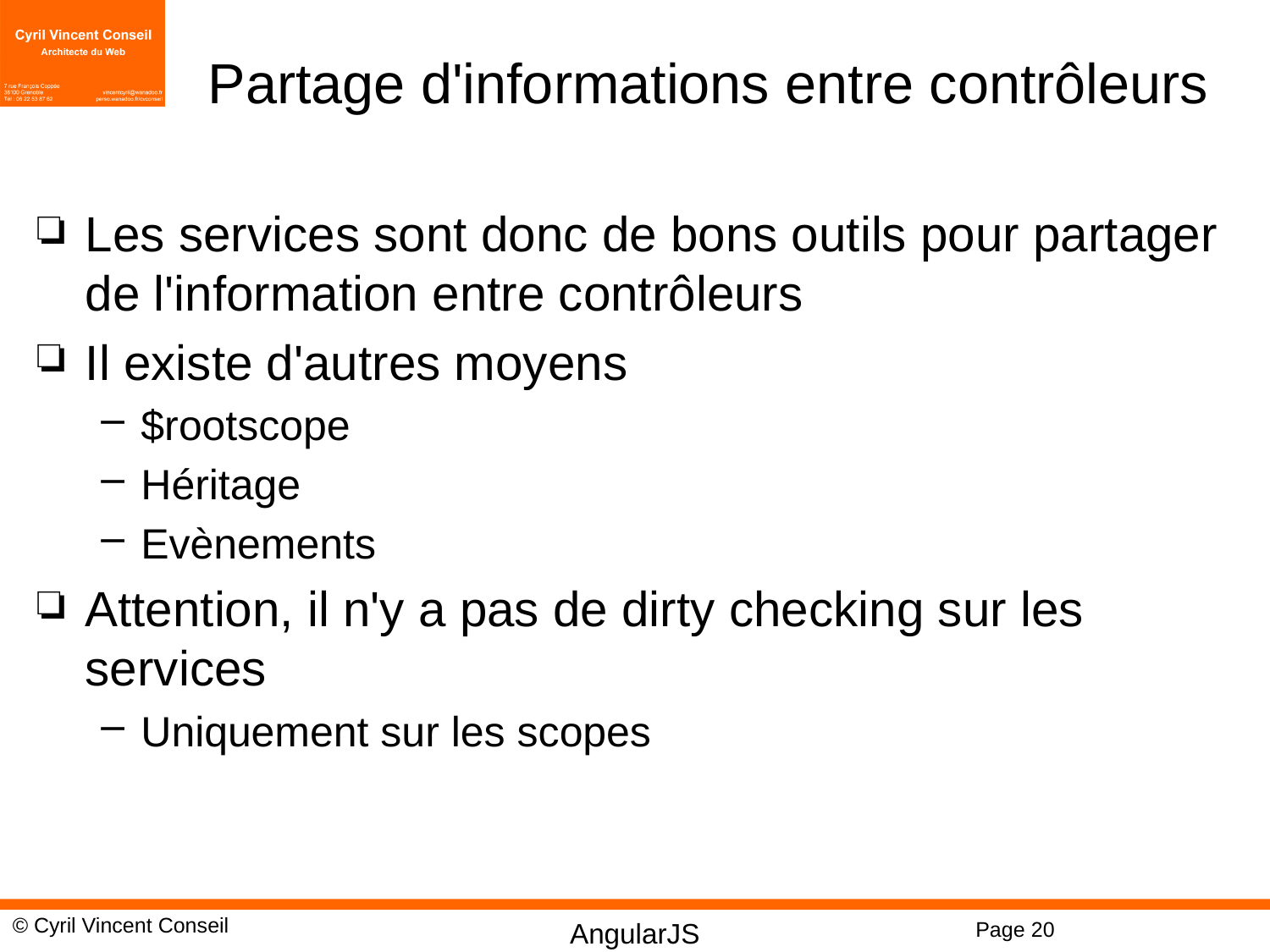

# Partage d'informations entre contrôleurs
Les services sont donc de bons outils pour partager de l'information entre contrôleurs
Il existe d'autres moyens
$rootscope
Héritage
Evènements
Attention, il n'y a pas de dirty checking sur les services
Uniquement sur les scopes